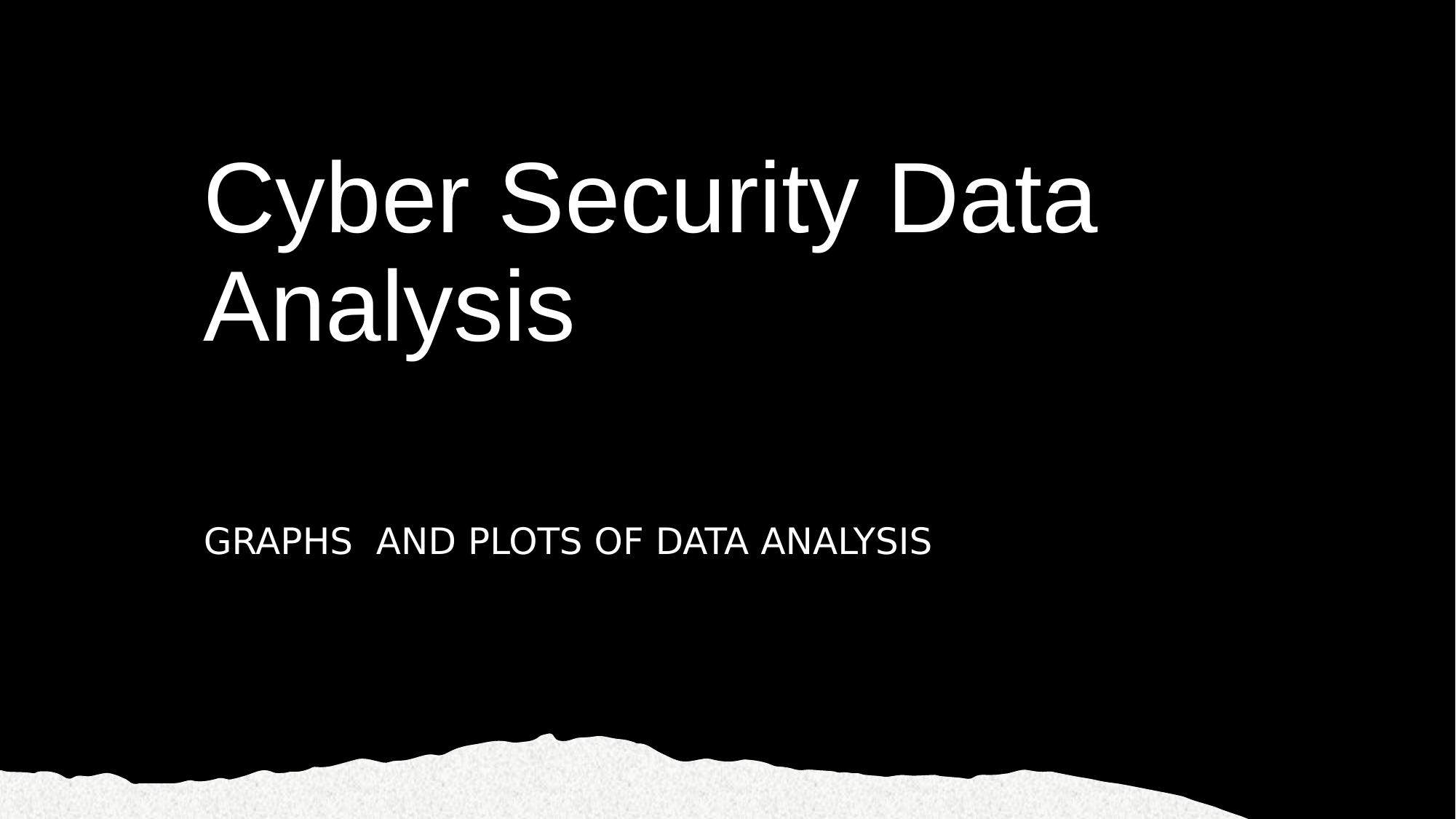

# Cyber Security Data Analysis
GRAPHS  AND PLOTS OF DATA ANALYSIS